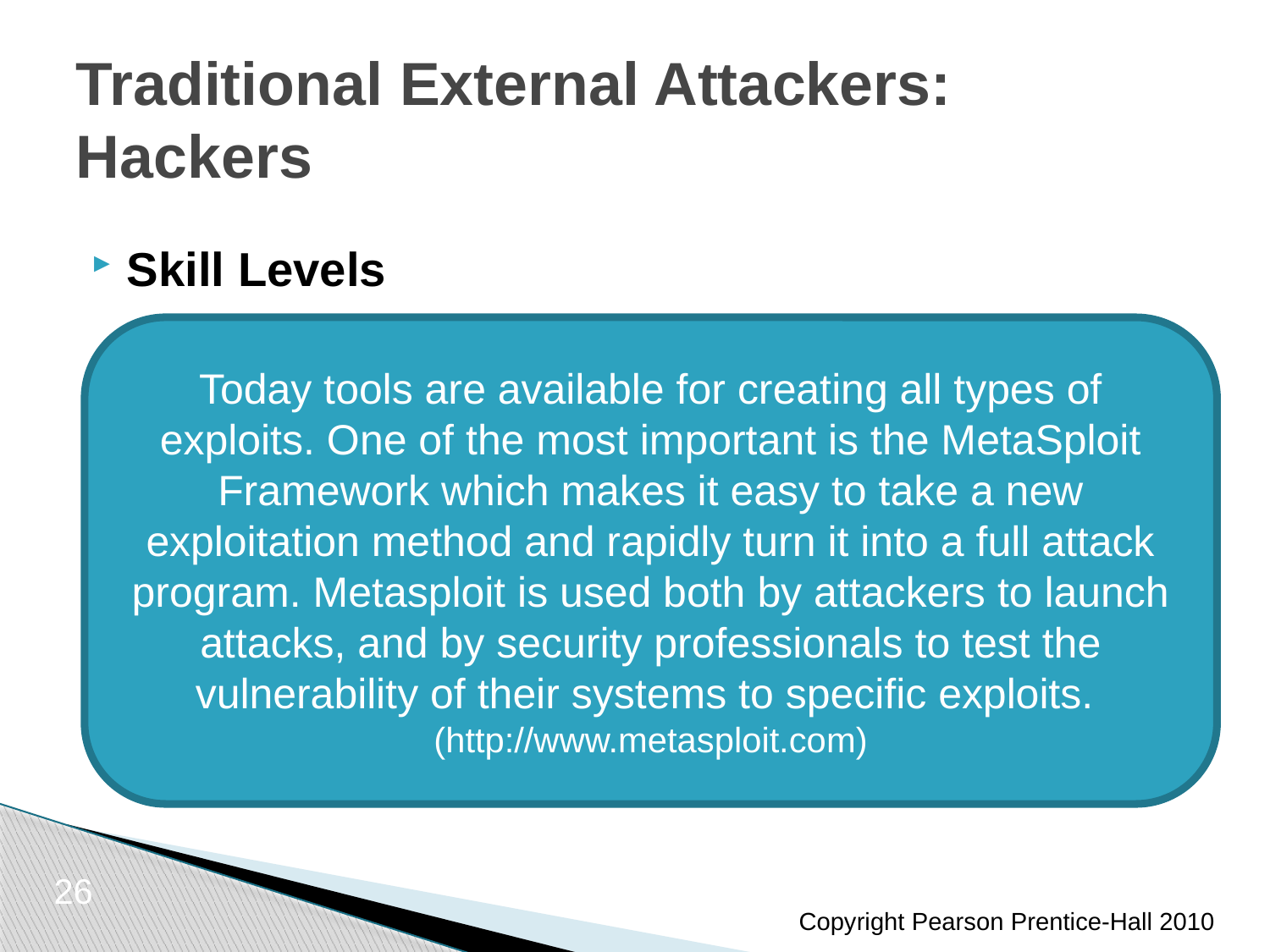

# Traditional External Attackers: Hackers
Skill Levels

Today tools are available for creating all types of exploits. One of the most important is the MetaSploit Framework which makes it easy to take a new exploitation method and rapidly turn it into a full attack program. Metasploit is used both by attackers to launch attacks, and by security professionals to test the vulnerability of their systems to specific exploits.
(http://www.metasploit.com)
26
Copyright Pearson Prentice-Hall 2010